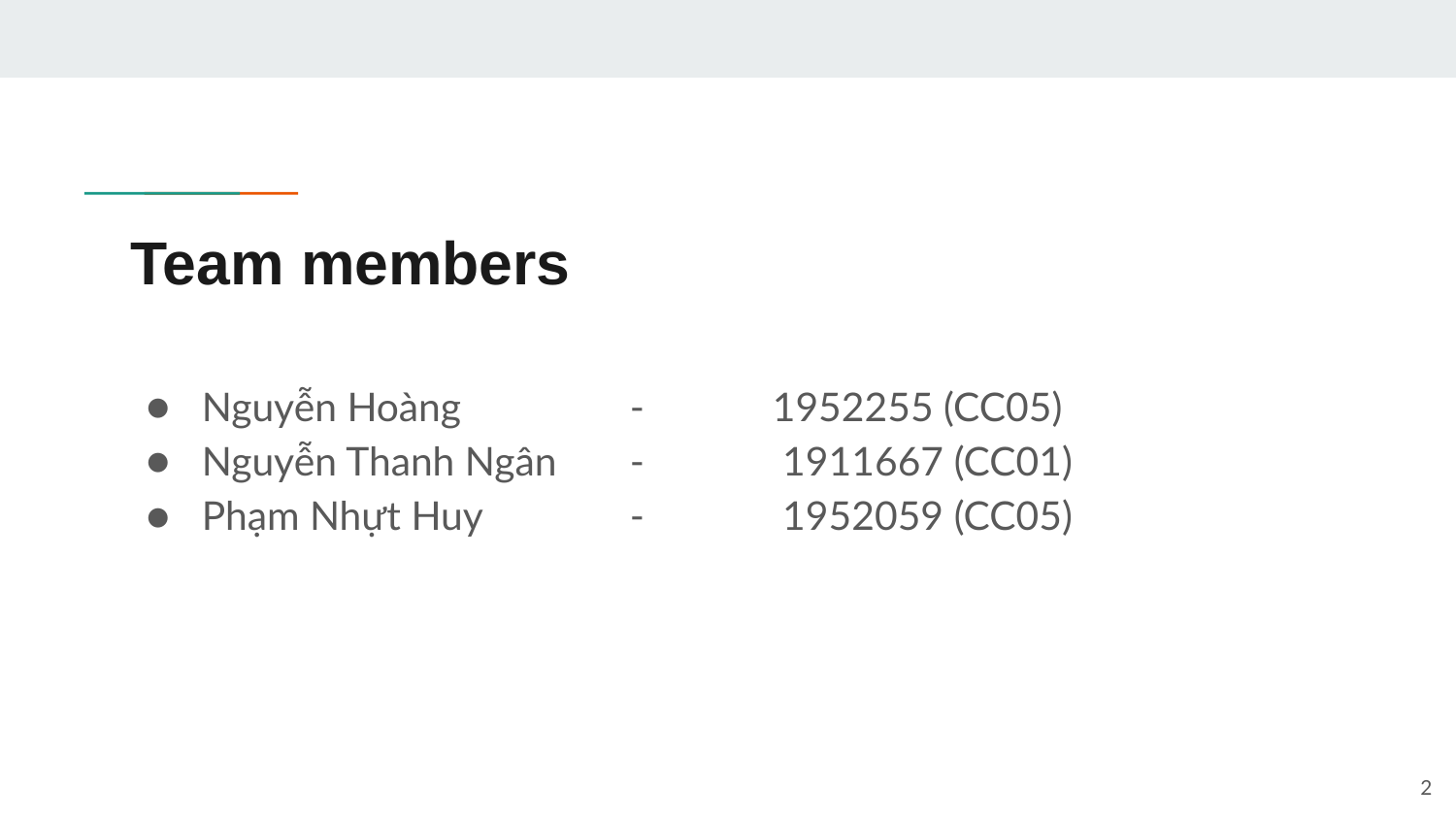

# Team members
Nguyễn Hoàng 			- 	1952255 (CC05)
Nguyễn Thanh Ngân 	-	 1911667 (CC01)
Phạm Nhựt Huy 			-	 1952059 (CC05)
2